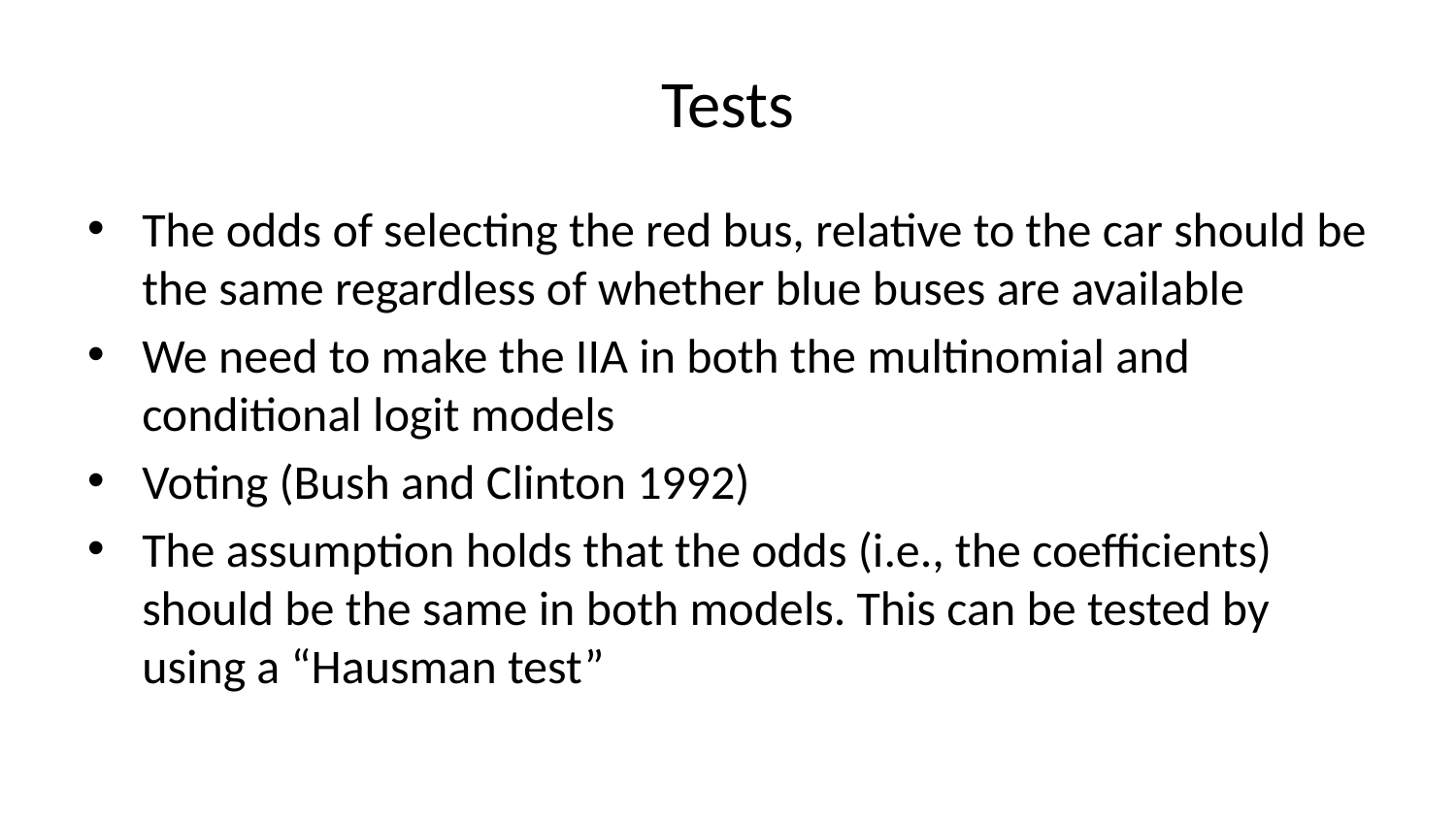

# Tests
The odds of selecting the red bus, relative to the car should be the same regardless of whether blue buses are available
We need to make the IIA in both the multinomial and conditional logit models
Voting (Bush and Clinton 1992)
The assumption holds that the odds (i.e., the coefficients) should be the same in both models. This can be tested by using a “Hausman test”